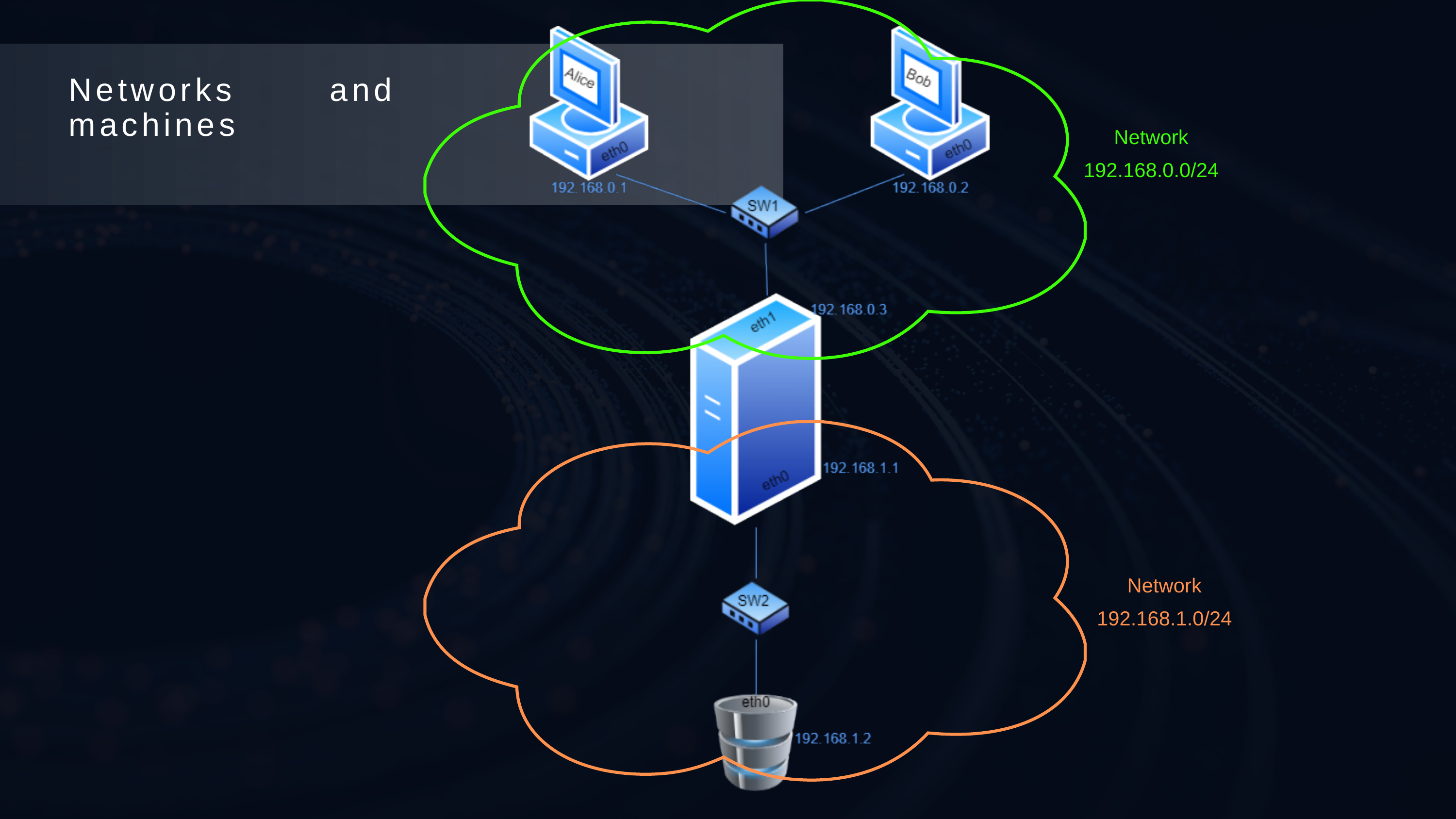

Networks and machines
Network
192.168.0.0/24

Network
192.168.1.0/24